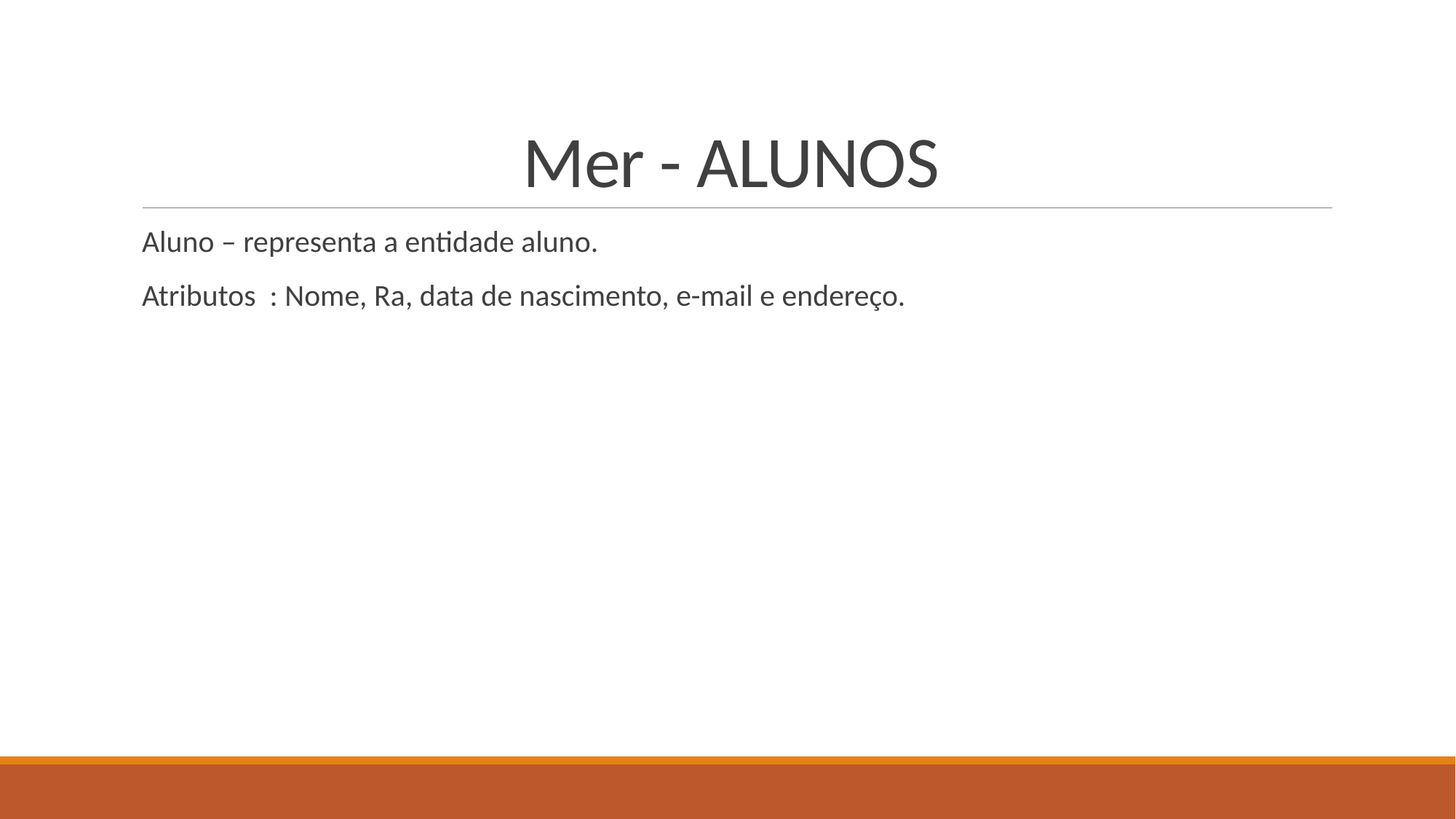

# Mer - ALUNOS
Aluno – representa a entidade aluno.
Atributos  : Nome, Ra, data de nascimento, e-mail e endereço.